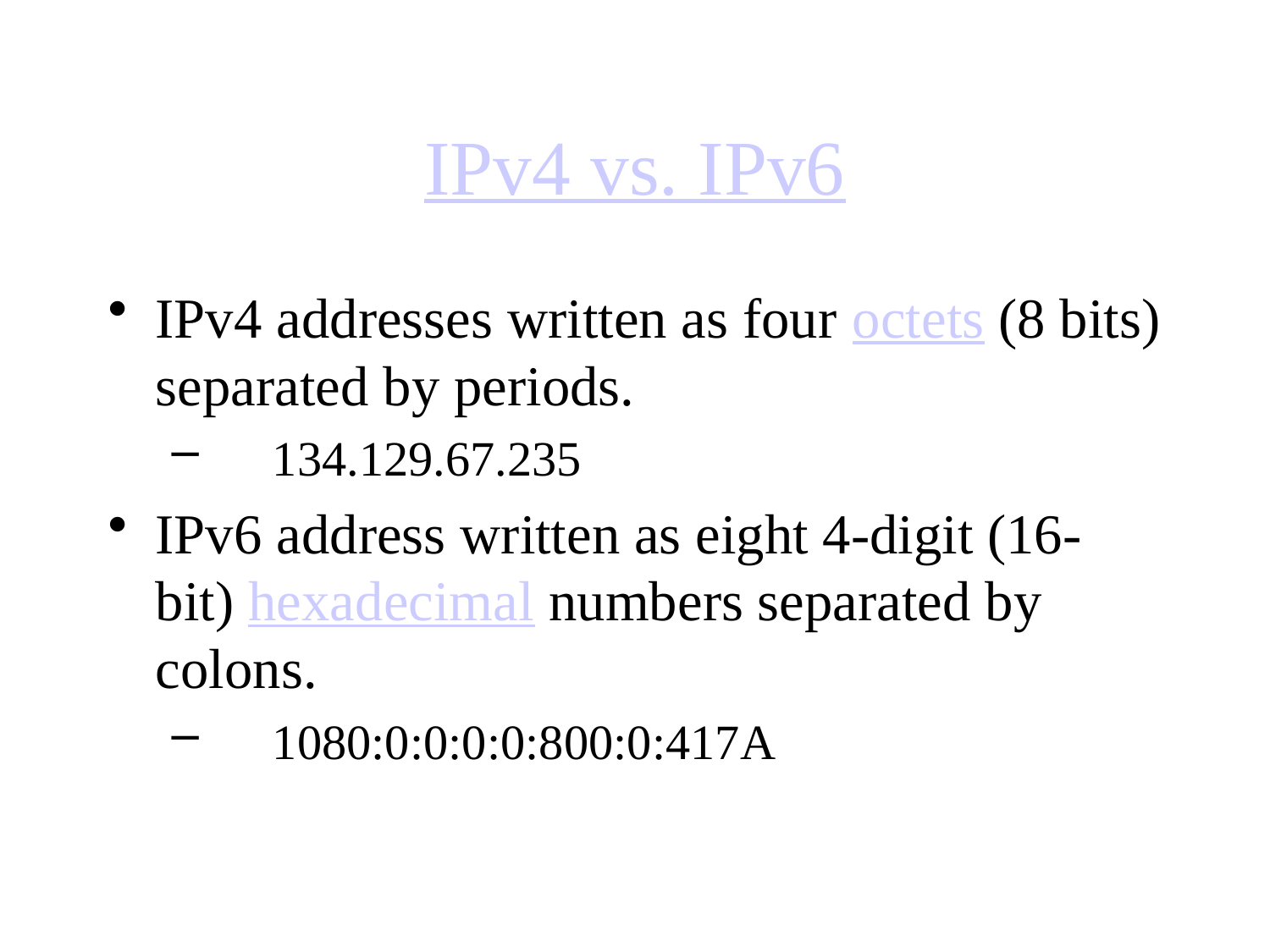

# IPv4 vs. IPv6
IPv4 addresses written as four octets (8 bits) separated by periods.
     134.129.67.235
IPv6 address written as eight 4-digit (16-bit) hexadecimal numbers separated by colons.
     1080:0:0:0:0:800:0:417A